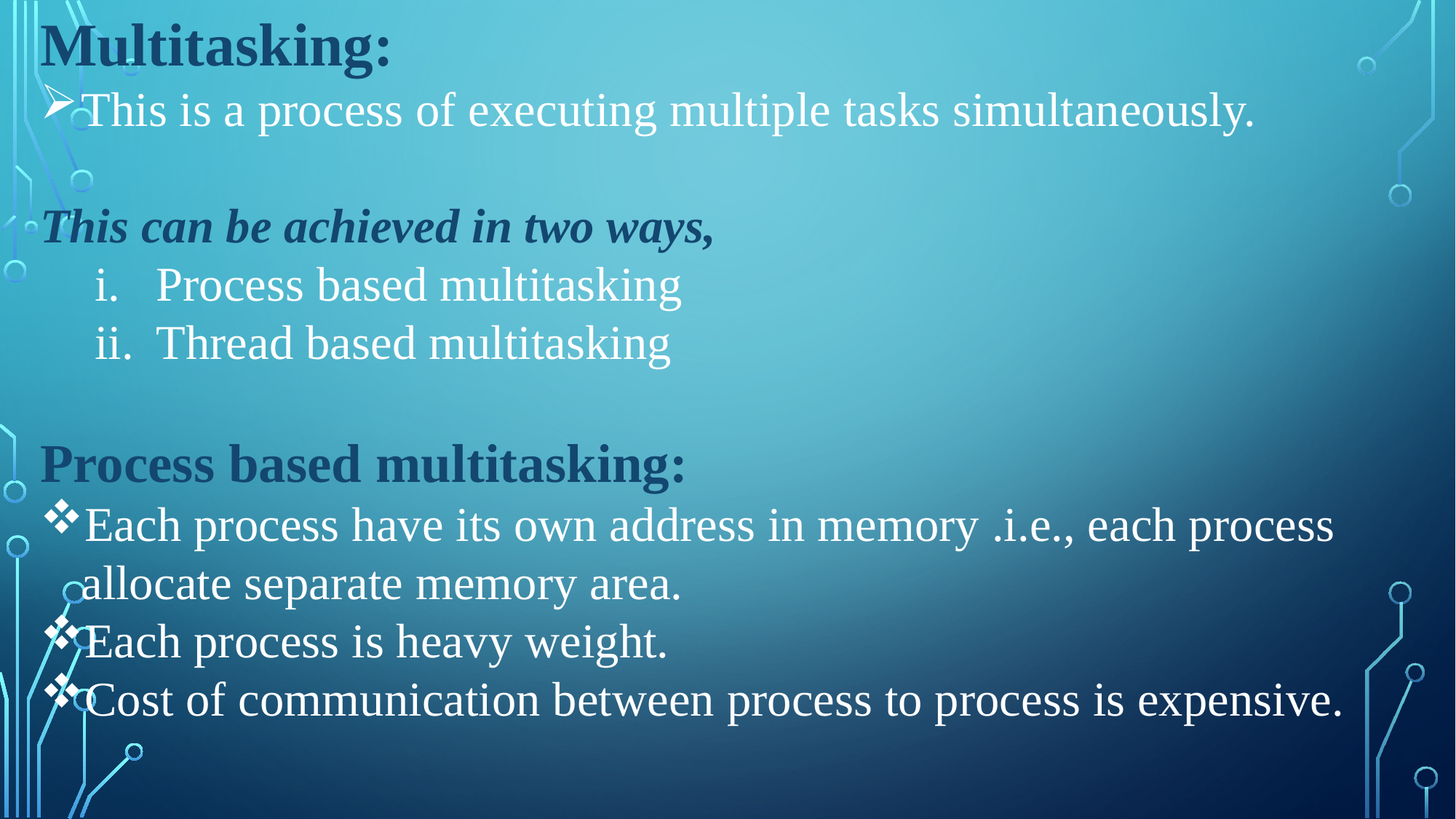

Multitasking:
This is a process of executing multiple tasks simultaneously.

This can be achieved in two ways,
Process based multitasking
Thread based multitasking

Process based multitasking:
Each process have its own address in memory .i.e., each process allocate separate memory area.
Each process is heavy weight.
Cost of communication between process to process is expensive.